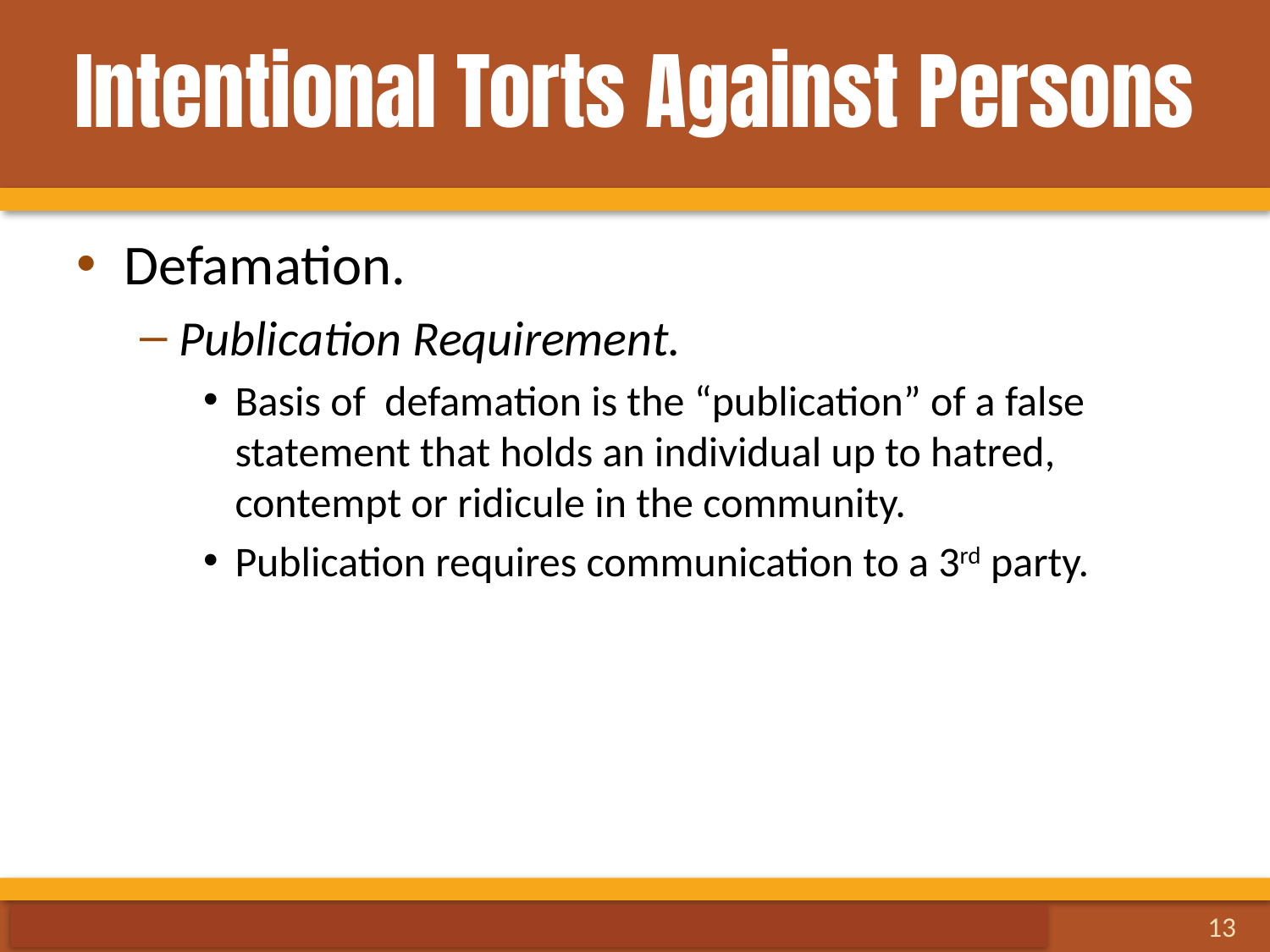

# Intentional Torts Against Persons
Defamation.
Publication Requirement.
Basis of  defamation is the “publication” of a false statement that holds an individual up to hatred, contempt or ridicule in the community.
Publication requires communication to a 3rd party.

13